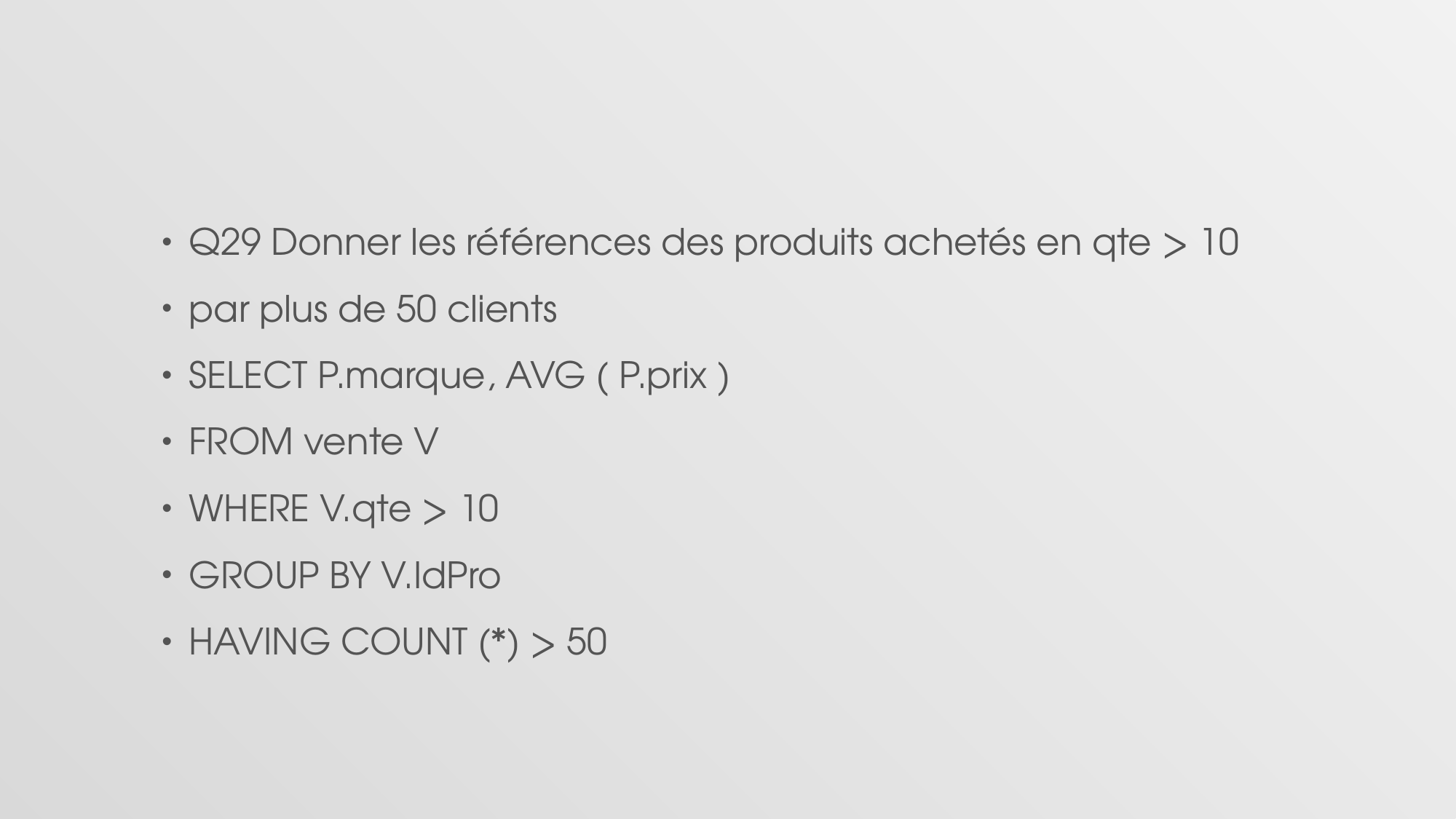

#
Q29 Donner les références des produits achetés en qte > 10
par plus de 50 clients
SELECT P.marque, AVG ( P.prix )
FROM vente V
WHERE V.qte > 10
GROUP BY V.IdPro
HAVING COUNT (*) > 50